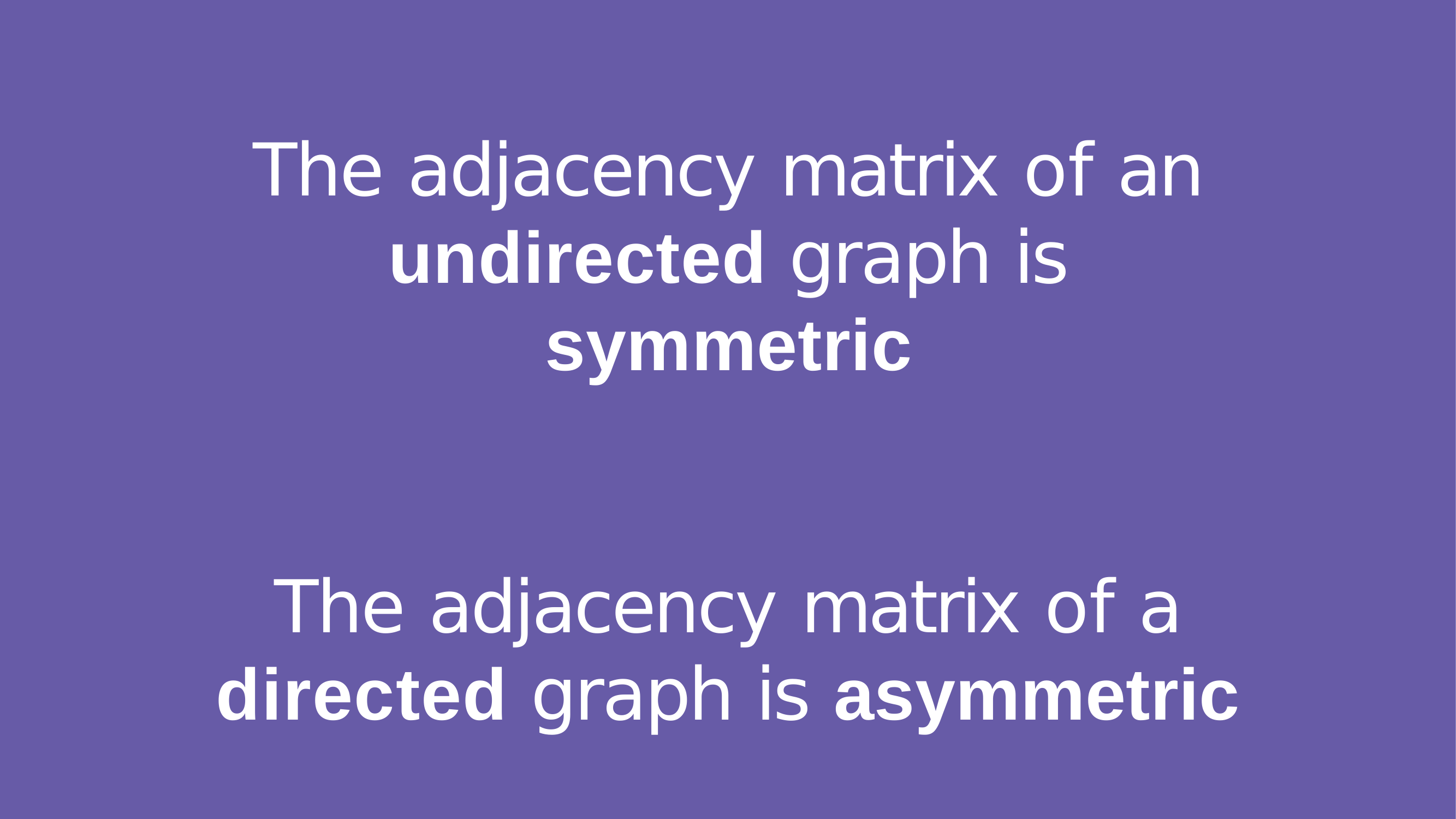

The adjacency matrix of an
undirected graph is symmetric

The adjacency matrix of a
directed graph is asymmetric